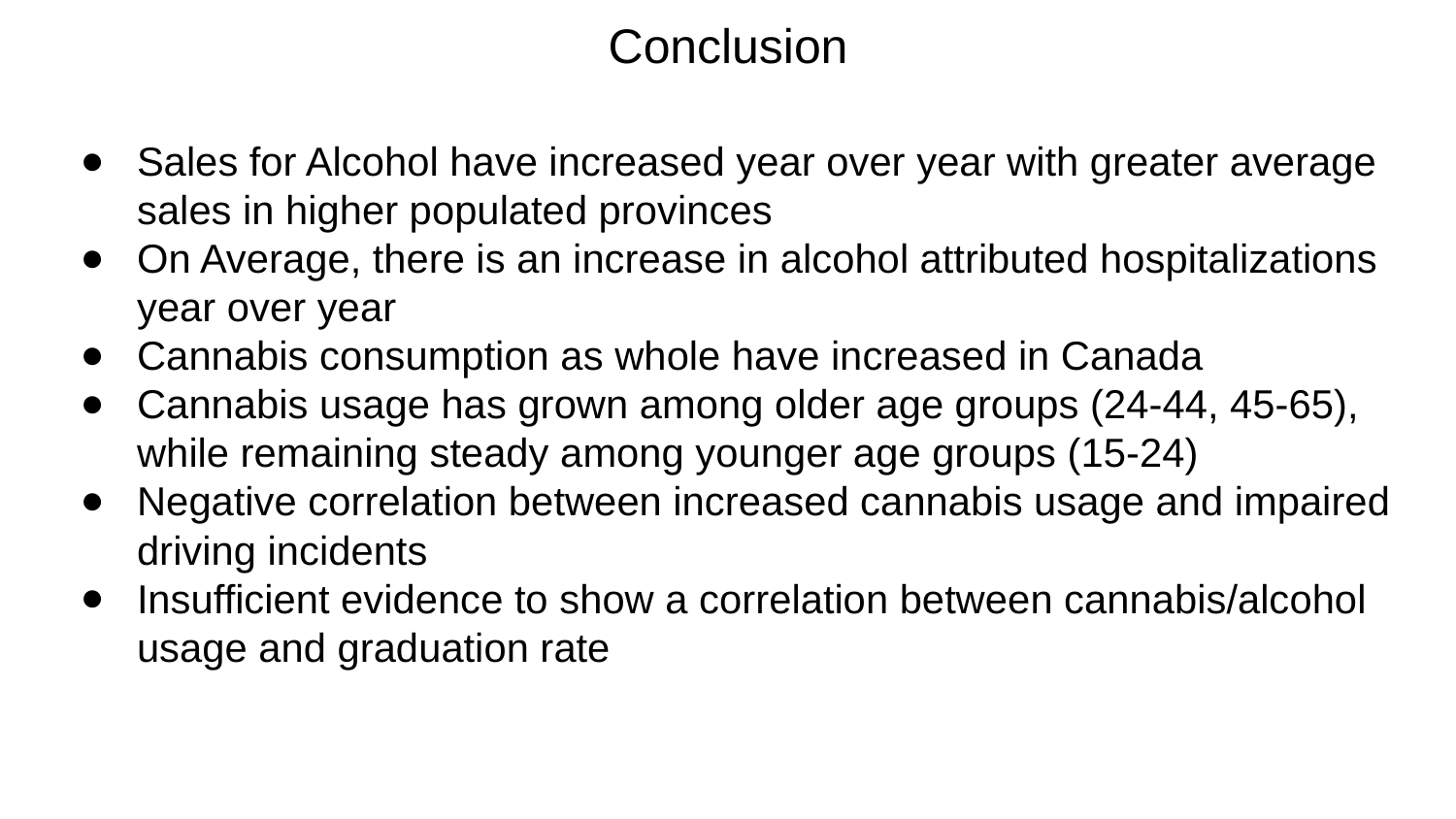

# Conclusion
Sales for Alcohol have increased year over year with greater average sales in higher populated provinces
On Average, there is an increase in alcohol attributed hospitalizations year over year
Cannabis consumption as whole have increased in Canada
Cannabis usage has grown among older age groups (24-44, 45-65), while remaining steady among younger age groups (15-24)
Negative correlation between increased cannabis usage and impaired driving incidents
Insufficient evidence to show a correlation between cannabis/alcohol usage and graduation rate